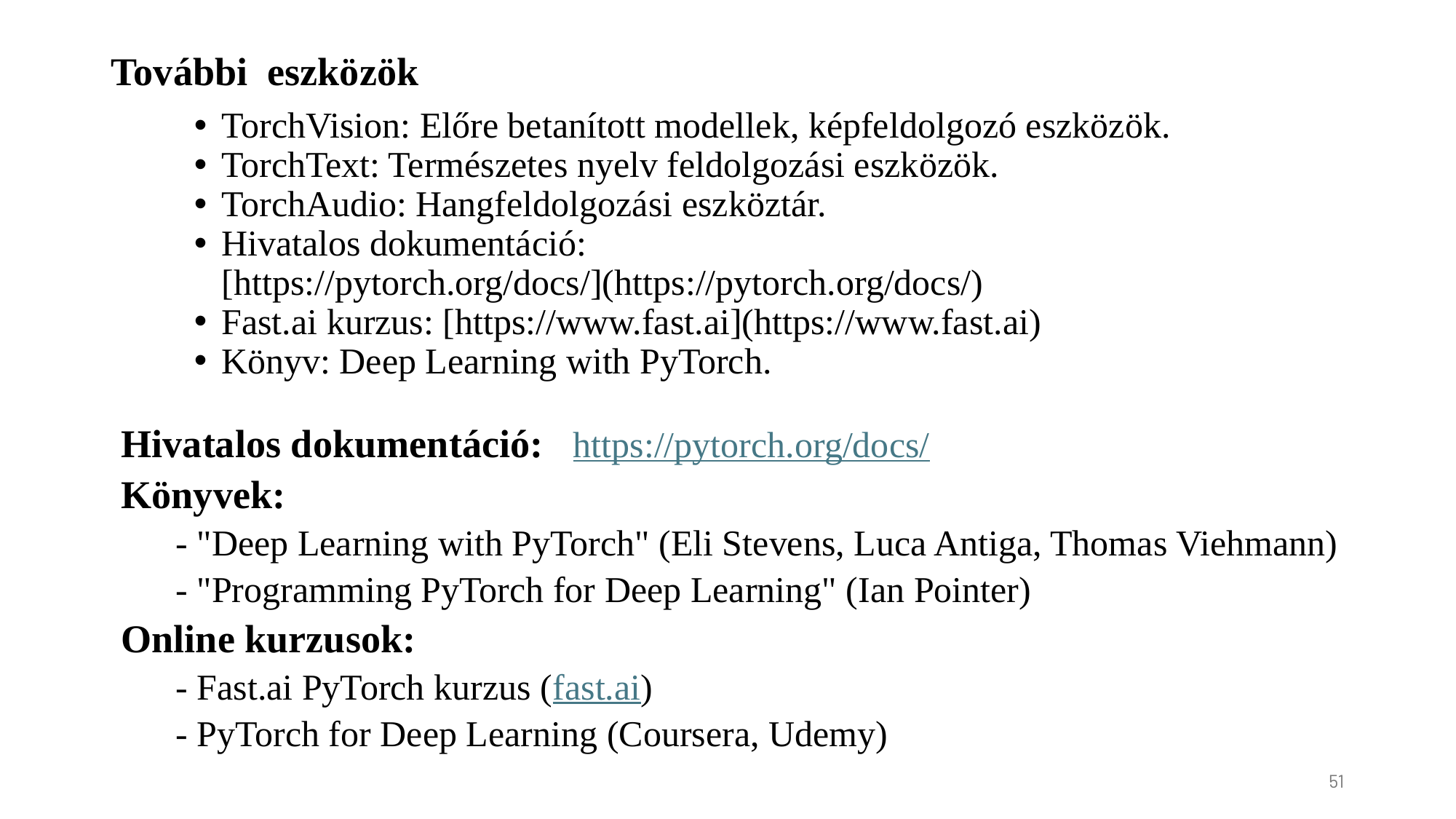

# További  eszközök
TorchVision: Előre betanított modellek, képfeldolgozó eszközök.
TorchText: Természetes nyelv feldolgozási eszközök.
TorchAudio: Hangfeldolgozási eszköztár.
Hivatalos dokumentáció: [https://pytorch.org/docs/](https://pytorch.org/docs/)
Fast.ai kurzus: [https://www.fast.ai](https://www.fast.ai)
Könyv: Deep Learning with PyTorch.
Hivatalos dokumentáció:   https://pytorch.org/docs/
Könyvek:
- "Deep Learning with PyTorch" (Eli Stevens, Luca Antiga, Thomas Viehmann)
- "Programming PyTorch for Deep Learning" (Ian Pointer)
Online kurzusok:
- Fast.ai PyTorch kurzus (fast.ai)
- PyTorch for Deep Learning (Coursera, Udemy)
51